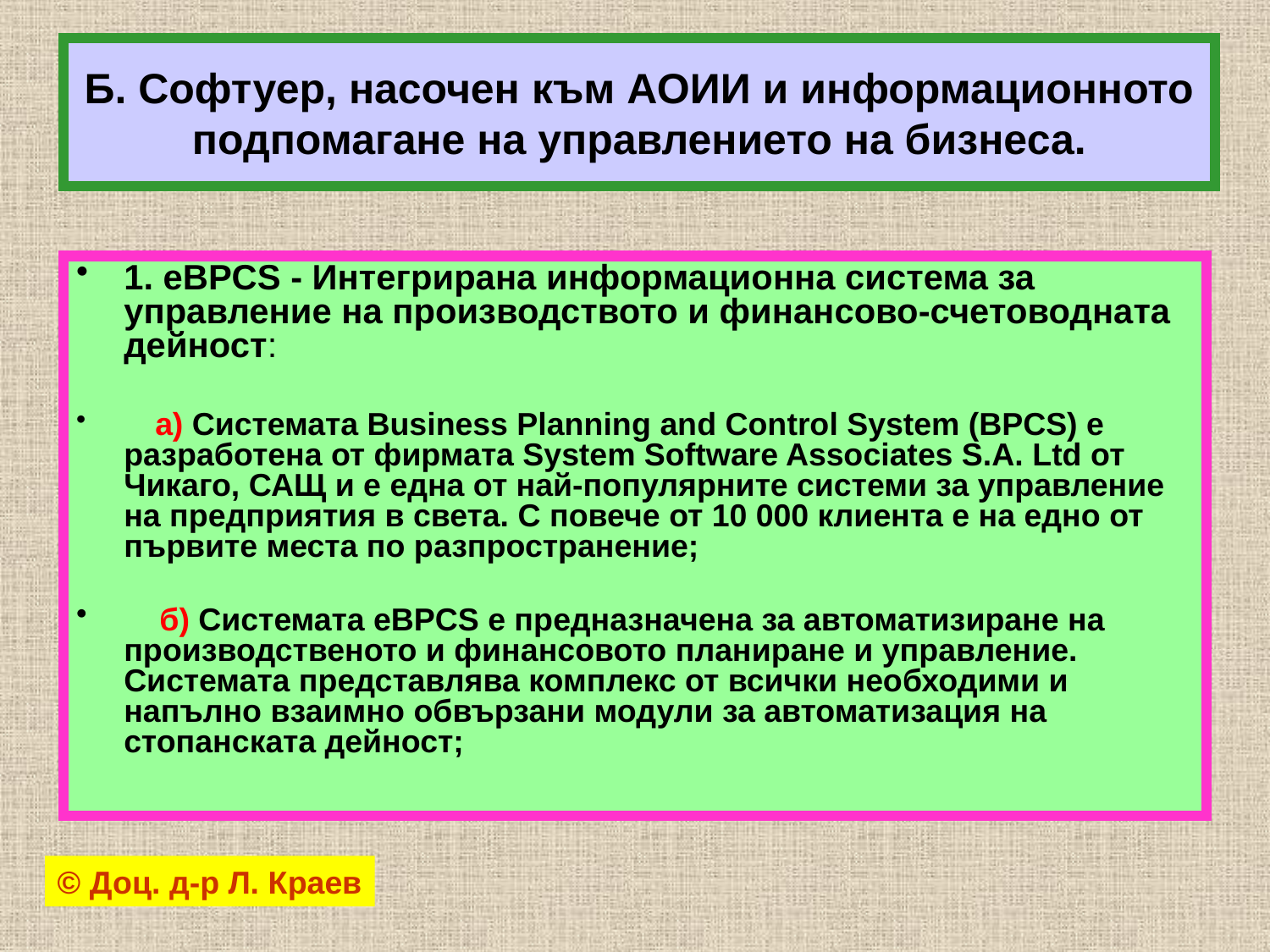

# Б. Софтуер, насочен към АОИИ и информационното подпомагане на управлението на бизнеса.
1. eBPCS - Интегрирана информационна система за управление на производството и финансово-счетоводната дейност:

    а) Системата Business Planning and Control System (BPCS) е разработена от фирмата System Software Associates S.A. Ltd от Чикаго, САЩ и е една от най-популярните системи за управление на предприятия в света. С повече от 10 000 клиента е на едно от първите места по разпространение;

    б) Системата eBPCS е предназначена за автоматизиране на производственото и финансовото планиране и управление. Системата представлява комплекс от всички необходими и напълно взаимно обвързани модули за автоматизация на стопанската дейност;
© Доц. д-р Л. Краев